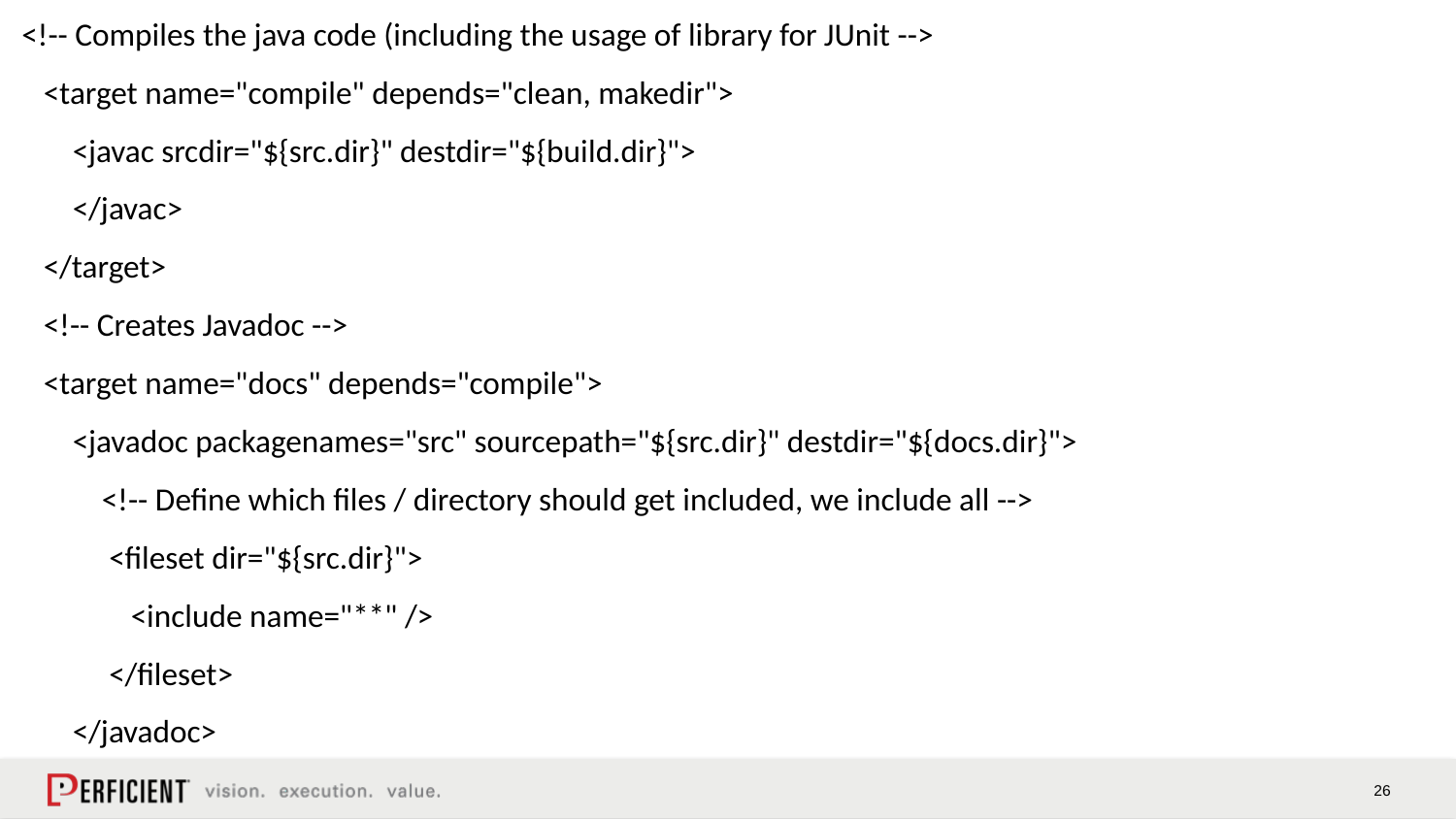

<!-- Compiles the java code (including the usage of library for JUnit -->
    <target name="compile" depends="clean, makedir">
        <javac srcdir="${src.dir}" destdir="${build.dir}">
        </javac>
    </target>
    <!-- Creates Javadoc -->
    <target name="docs" depends="compile">
        <javadoc packagenames="src" sourcepath="${src.dir}" destdir="${docs.dir}">
            <!-- Define which files / directory should get included, we include all -->
             <fileset dir="${src.dir}">
                <include name="**" />
             </fileset>
        </javadoc>